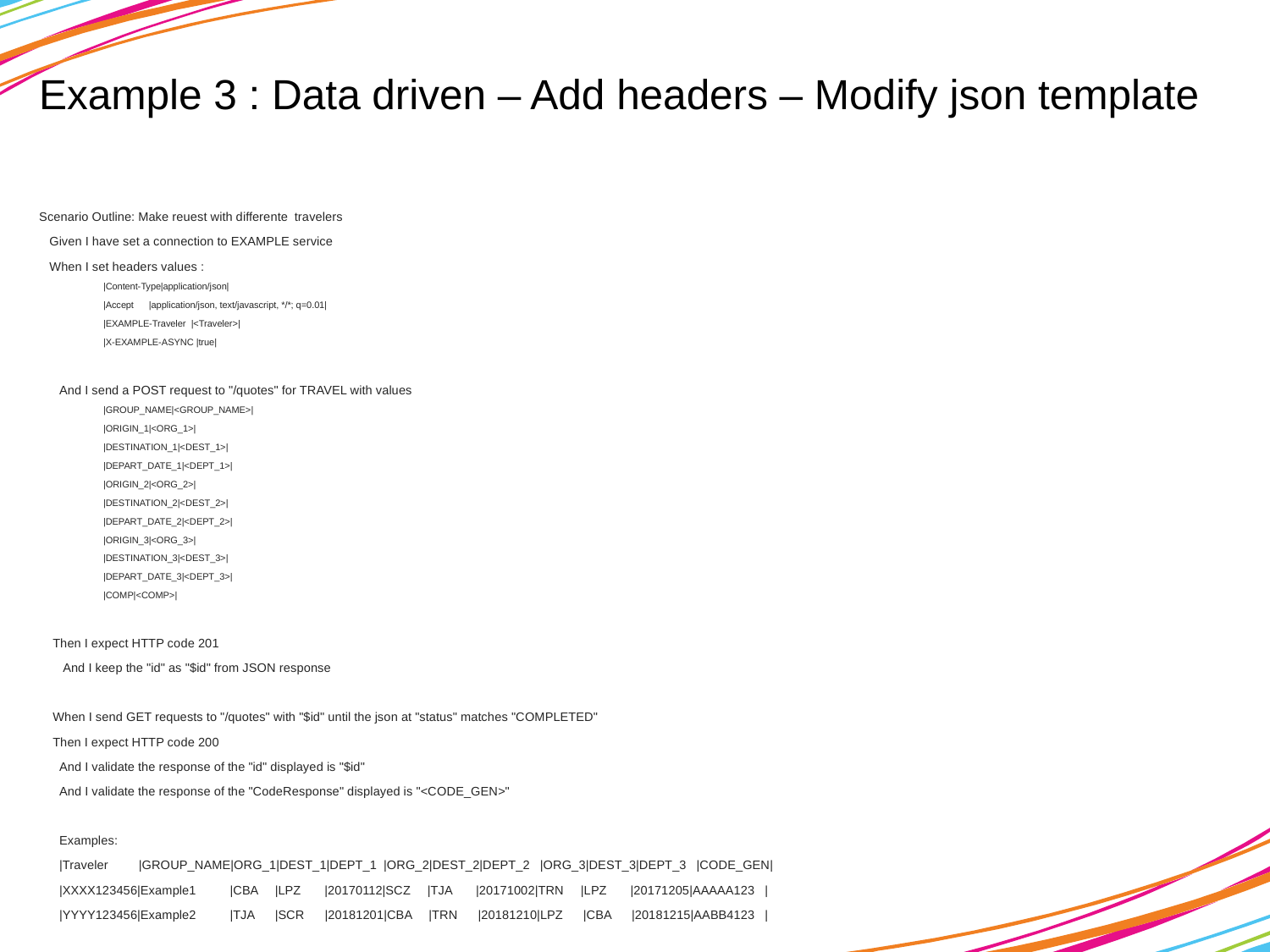

# Example 3 : Data driven – Add headers – Modify json template
Scenario Outline: Make reuest with differente  travelers
   Given I have set a connection to EXAMPLE service
   When I set headers values :
      |Content-Type|application/json|
      |Accept      |application/json, text/javascript, */*; q=0.01|
      |EXAMPLE-Traveler  |<Traveler>|
      |X-EXAMPLE-ASYNC |true|

      And I send a POST request to "/quotes" for TRAVEL with values
      |GROUP_NAME|<GROUP_NAME>|
      |ORIGIN_1|<ORG_1>|
      |DESTINATION_1|<DEST_1>|
      |DEPART_DATE_1|<DEPT_1>|
      |ORIGIN_2|<ORG_2>|
      |DESTINATION_2|<DEST_2>|
      |DEPART_DATE_2|<DEPT_2>|
      |ORIGIN_3|<ORG_3>|
      |DESTINATION_3|<DEST_3>|
      |DEPART_DATE_3|<DEPT_3>|
      |COMP|<COMP>|

    Then I expect HTTP code 201
       And I keep the "id" as "$id" from JSON response

    When I send GET requests to "/quotes" with "$id" until the json at "status" matches "COMPLETED"
    Then I expect HTTP code 200
      And I validate the response of the "id" displayed is "$id"
      And I validate the response of the "CodeResponse" displayed is "<CODE_GEN>"

      Examples:
      |Traveler         |GROUP_NAME|ORG_1|DEST_1|DEPT_1  |ORG_2|DEST_2|DEPT_2   |ORG_3|DEST_3|DEPT_3   |CODE_GEN|
      |XXXX123456|Example1          |CBA     |LPZ       |20170112|SCZ     |TJA       |20171002|TRN     |LPZ       |20171205|AAAAA123   |
      |YYYY123456|Example2          |TJA      |SCR      |20181201|CBA     |TRN      |20181210|LPZ      |CBA      |20181215|AABB4123   |